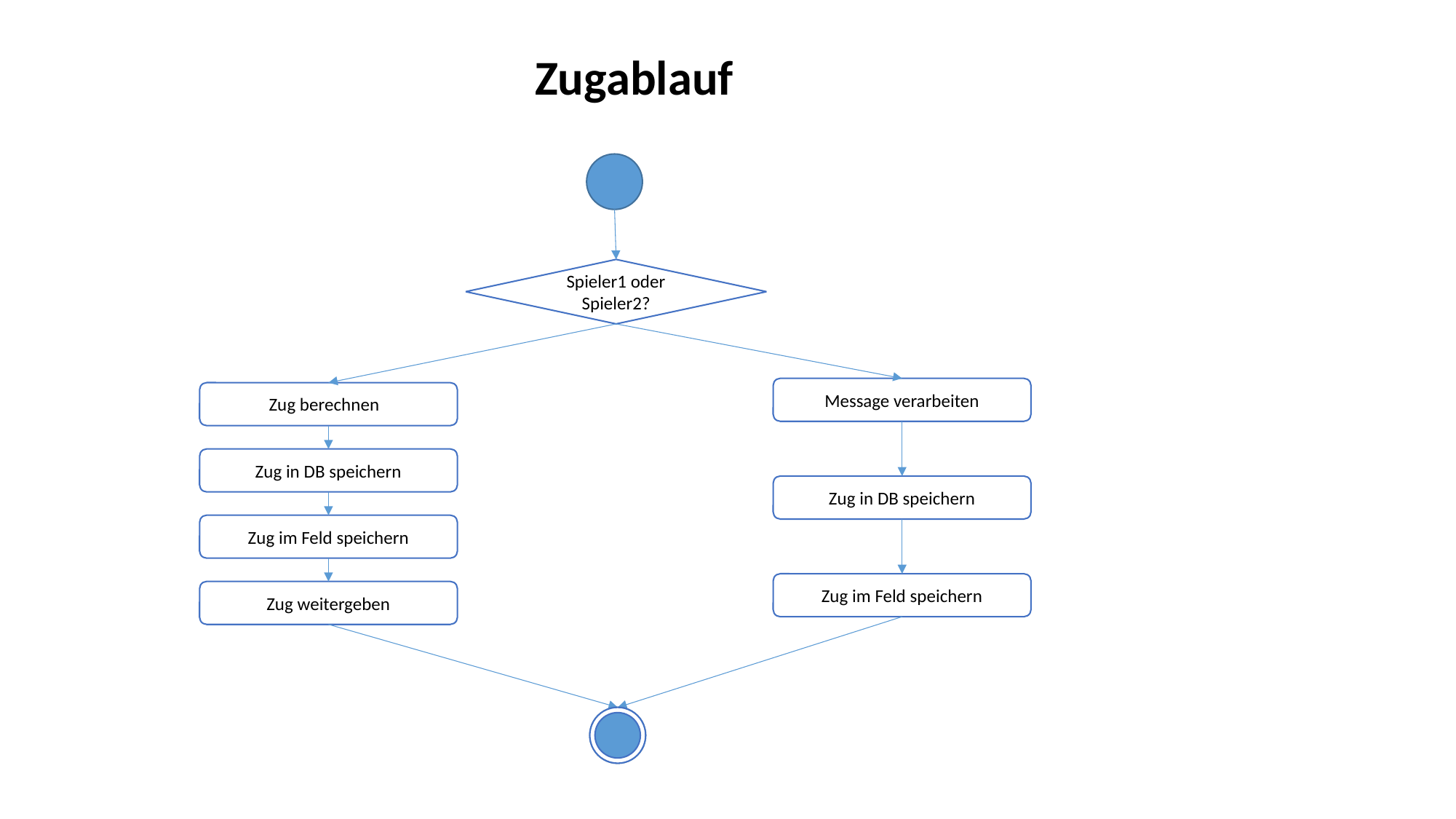

Zugablauf

Spieler1 oder Spieler2?
Message verarbeiten
Zug berechnen
Zug in DB speichern
Zug in DB speichern
Zug im Feld speichern
Zug im Feld speichern
Zug weitergeben